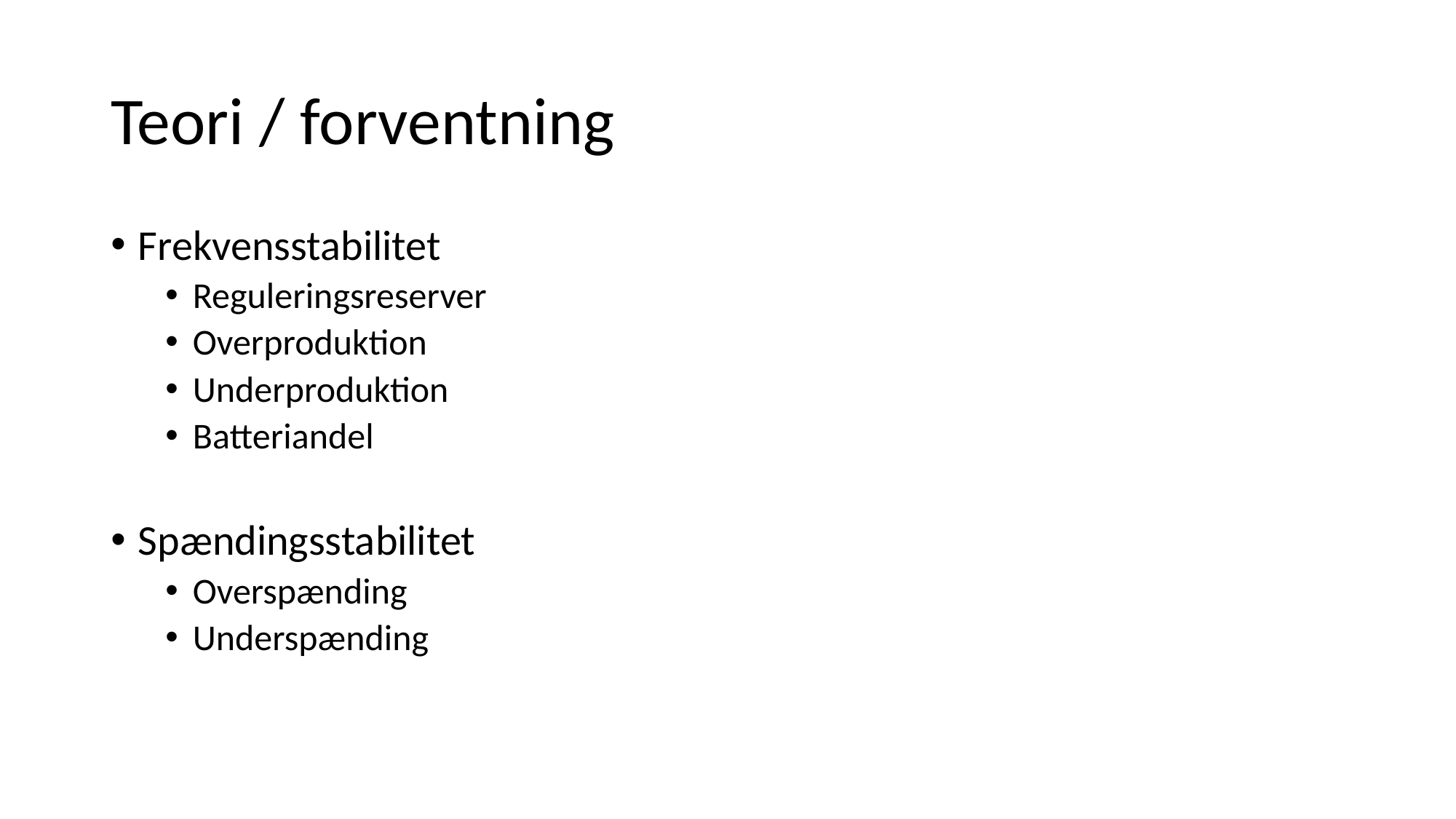

# Teori / forventning
Frekvensstabilitet
Reguleringsreserver
Overproduktion
Underproduktion
Batteriandel

Spændingsstabilitet
Overspænding
Underspænding